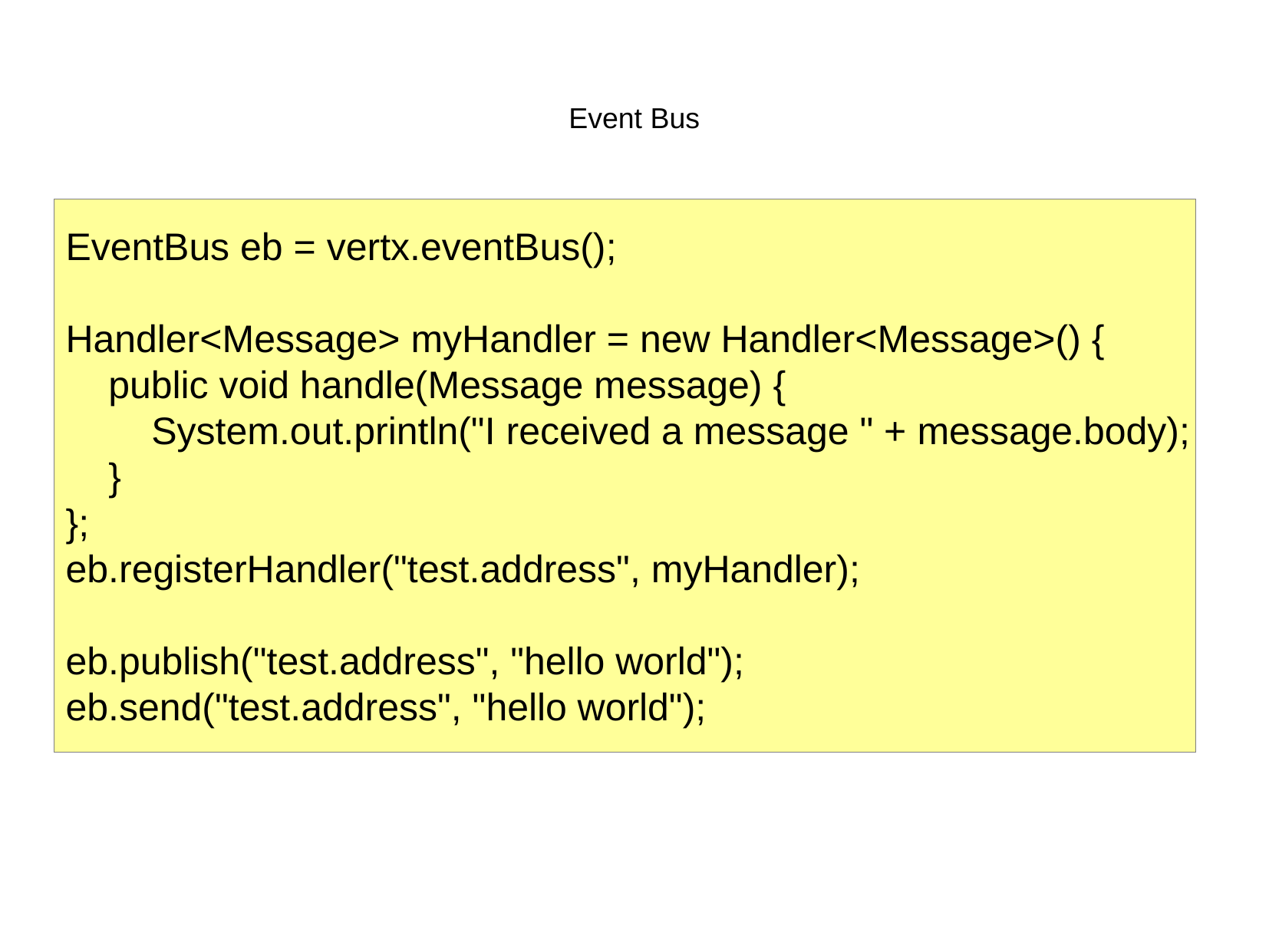

Event Bus
EventBus eb = vertx.eventBus();

Handler<Message> myHandler = new Handler<Message>() {
    public void handle(Message message) {
        System.out.println("I received a message " + message.body);
    }
};
eb.registerHandler("test.address", myHandler);

eb.publish("test.address", "hello world");
eb.send("test.address", "hello world");